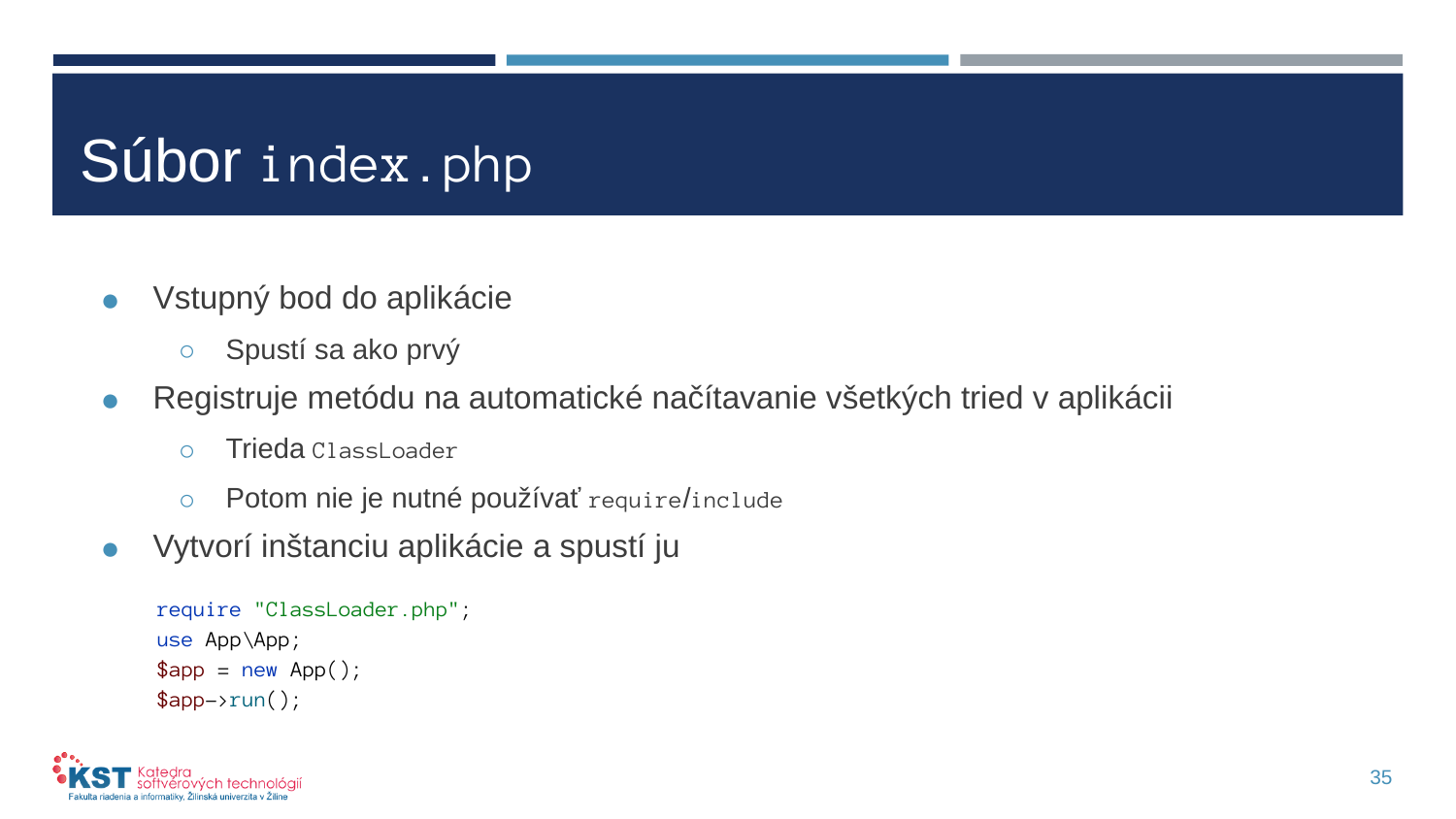

# Súbor index.php
Vstupný bod do aplikácie
Spustí sa ako prvý
Registruje metódu na automatické načítavanie všetkých tried v aplikácii
Trieda ClassLoader
Potom nie je nutné používať require/include
Vytvorí inštanciu aplikácie a spustí ju
require "ClassLoader.php";
use App\App;
$app = new App();
$app->run();
35